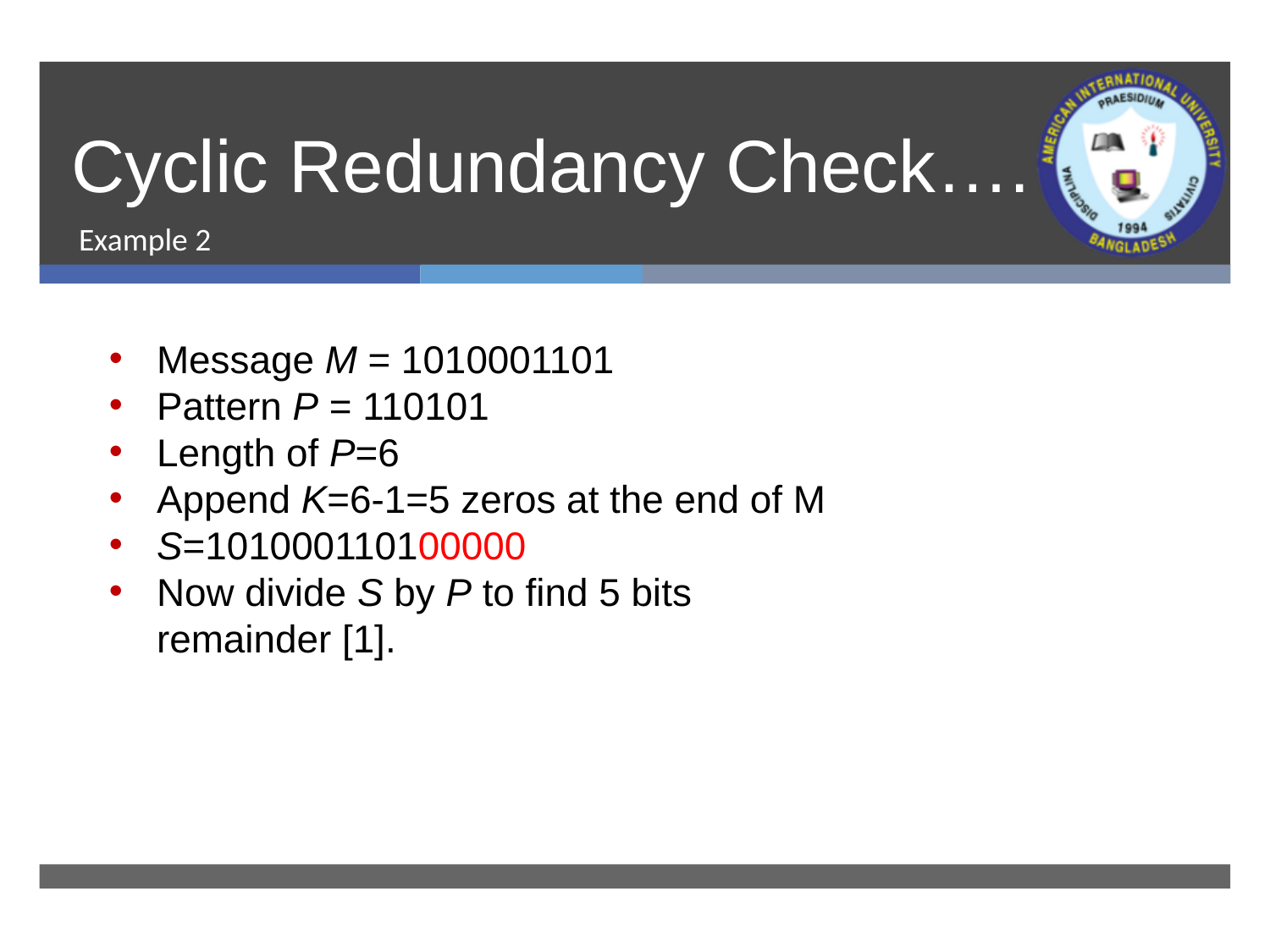

# Cyclic Redundancy Check….
Example 2
Message M = 1010001101
Pattern P = 110101
Length of P=6
Append K=6-1=5 zeros at the end of M
S=101000110100000
Now divide S by P to find 5 bits remainder [1].